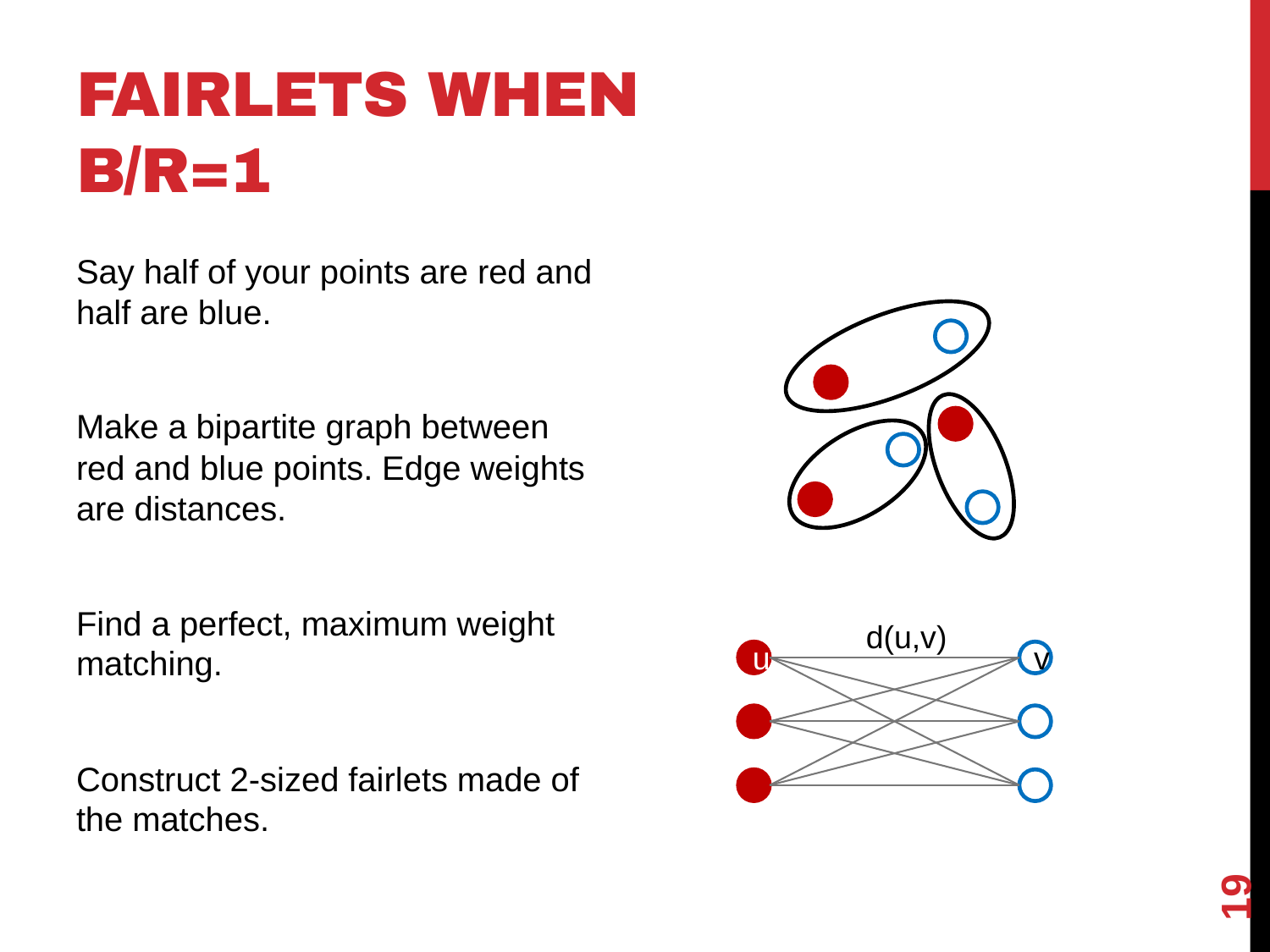

# Fairlets when B/r=1
Say half of your points are red and half are blue.

Make a bipartite graph between red and blue points. Edge weights are distances.

Find a perfect, maximum weight matching.

Construct 2-sized fairlets made of the matches.

d(u,v)
u
v

19